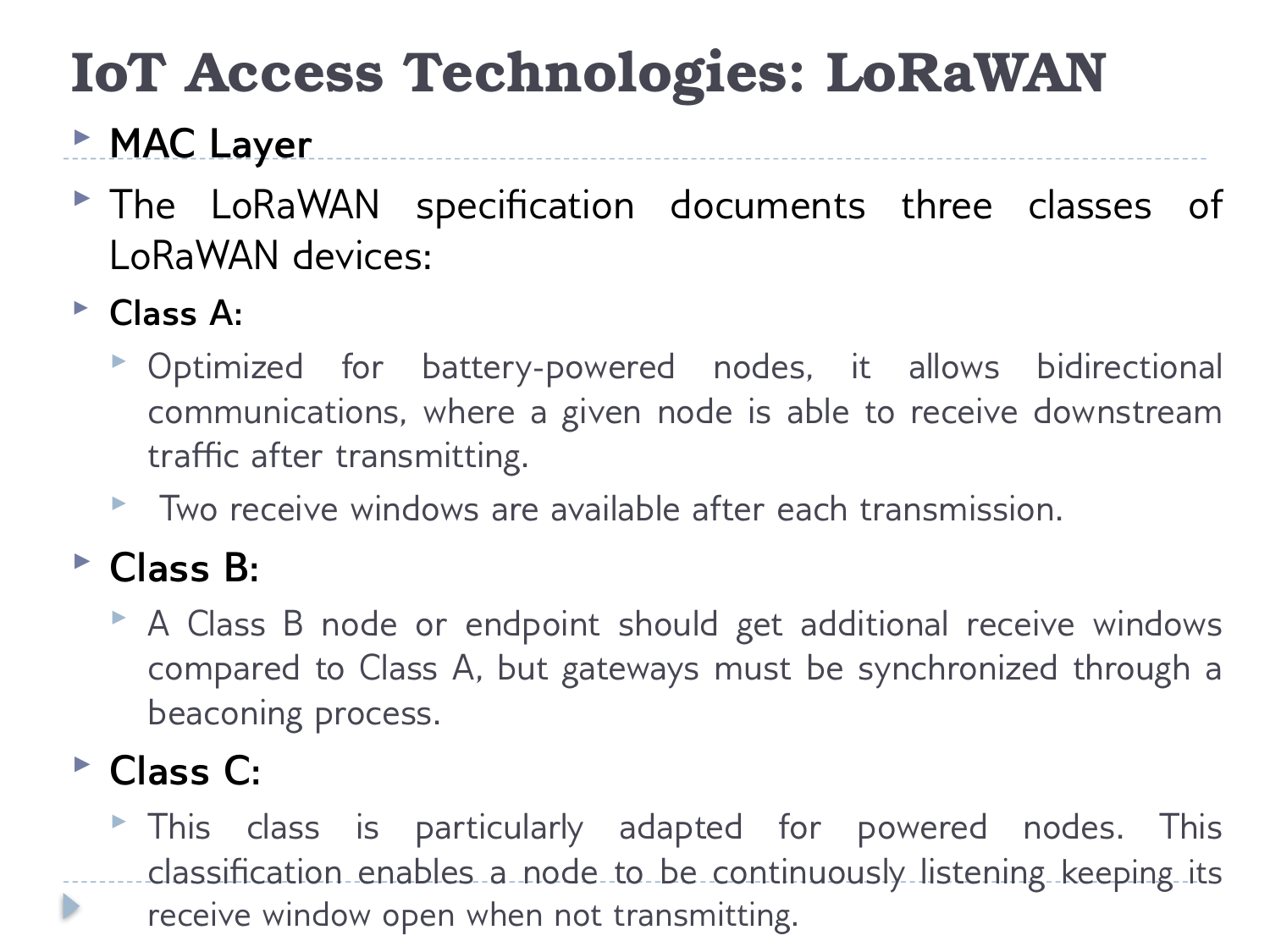

# IoT Access Technologies: LoRaWAN
MAC Layer
The LoRaWAN specification documents three classes of LoRaWAN devices:
Class A:
Optimized for battery-powered nodes, it allows bidirectional communications, where a given node is able to receive downstream traffic after transmitting.
 Two receive windows are available after each transmission.
Class B:
A Class B node or endpoint should get additional receive windows compared to Class A, but gateways must be synchronized through a beaconing process.
Class C:
This class is particularly adapted for powered nodes. This classification enables a node to be continuously listening keeping its receive window open when not transmitting.